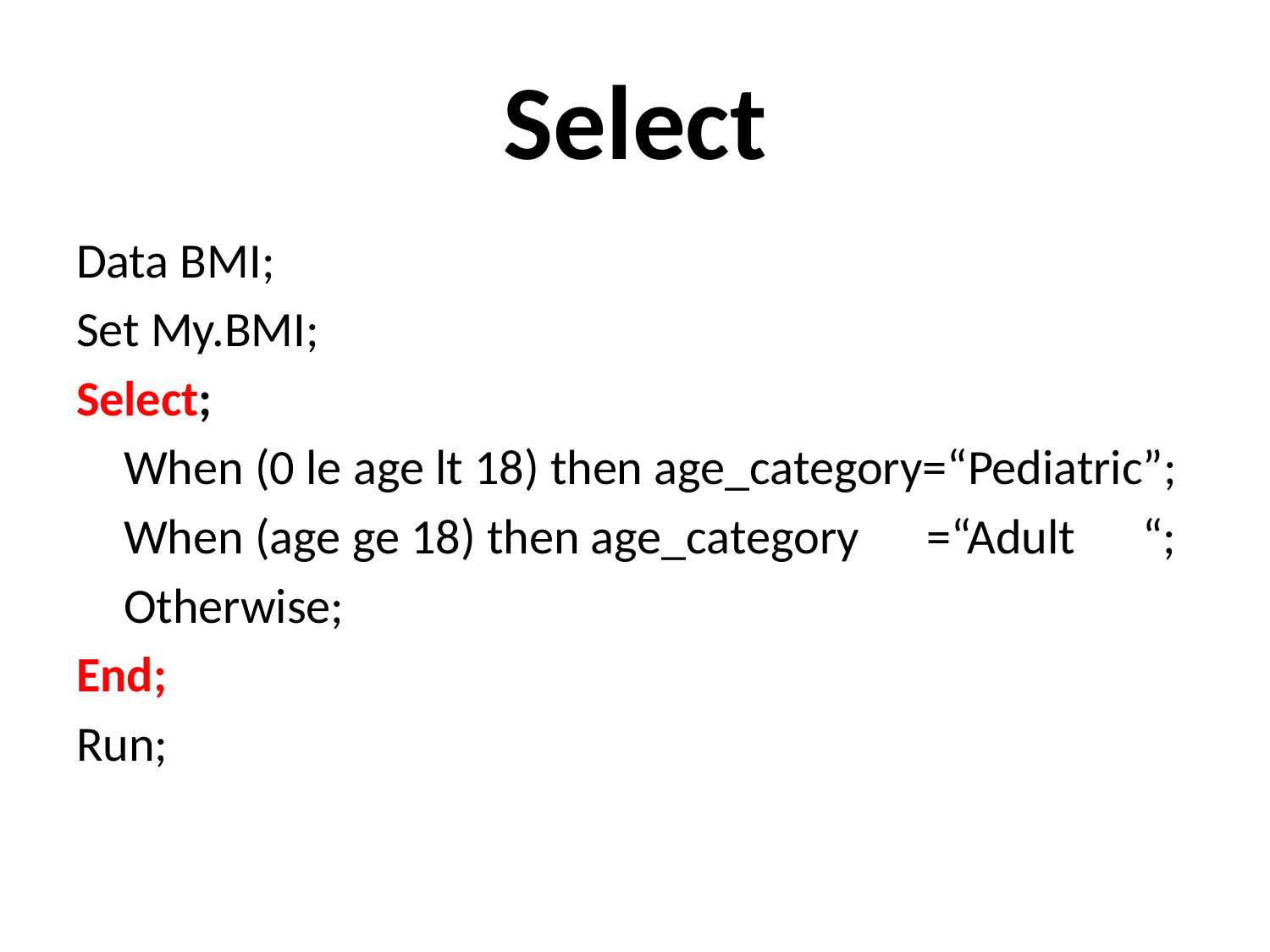

# Select
Data BMI;
Set My.BMI;
Select;
	When (0 le age lt 18) then age_category=“Pediatric”;
	When (age ge 18) then age_category      =“Adult      “;
	Otherwise;
End;
Run;